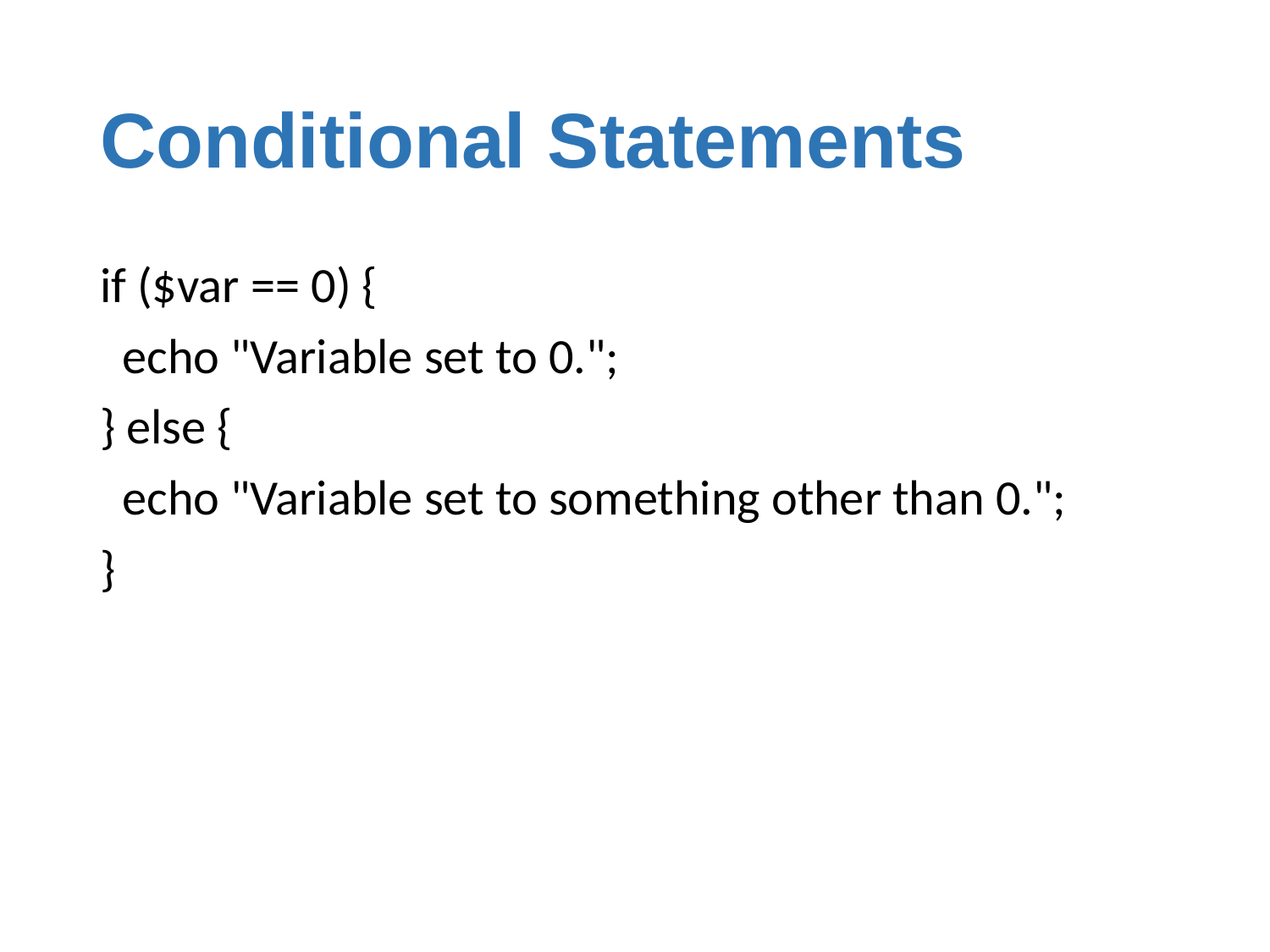

# Conditional Statements
if ($var == 0) {
  echo "Variable set to 0.";
} else {
  echo "Variable set to something other than 0.";
}